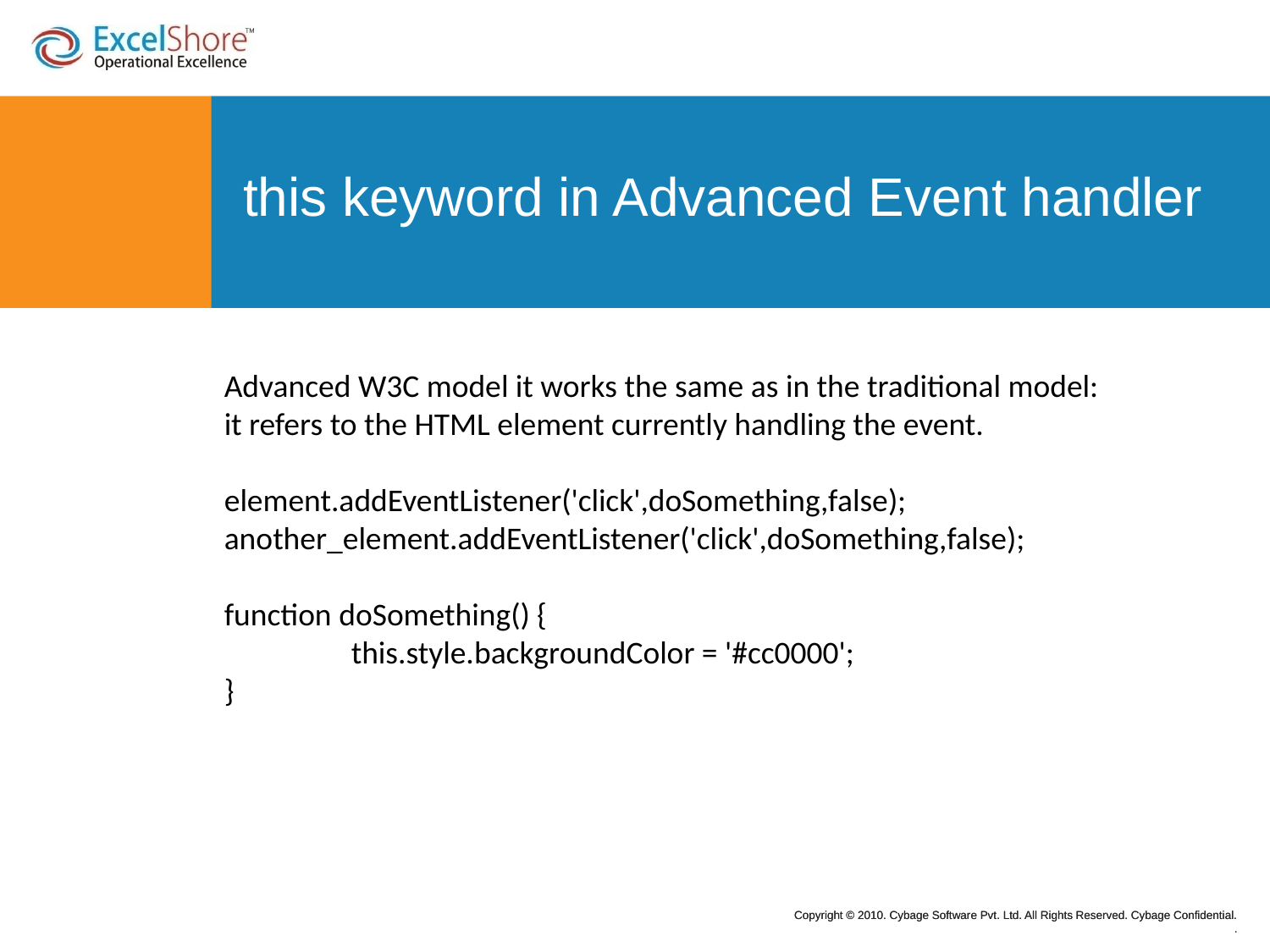

# this keyword in Advanced Event handler
Advanced W3C model it works the same as in the traditional model: it refers to the HTML element currently handling the event.

element.addEventListener('click',doSomething,false); another_element.addEventListener('click',doSomething,false);

function doSomething() {
	this.style.backgroundColor = '#cc0000';
}